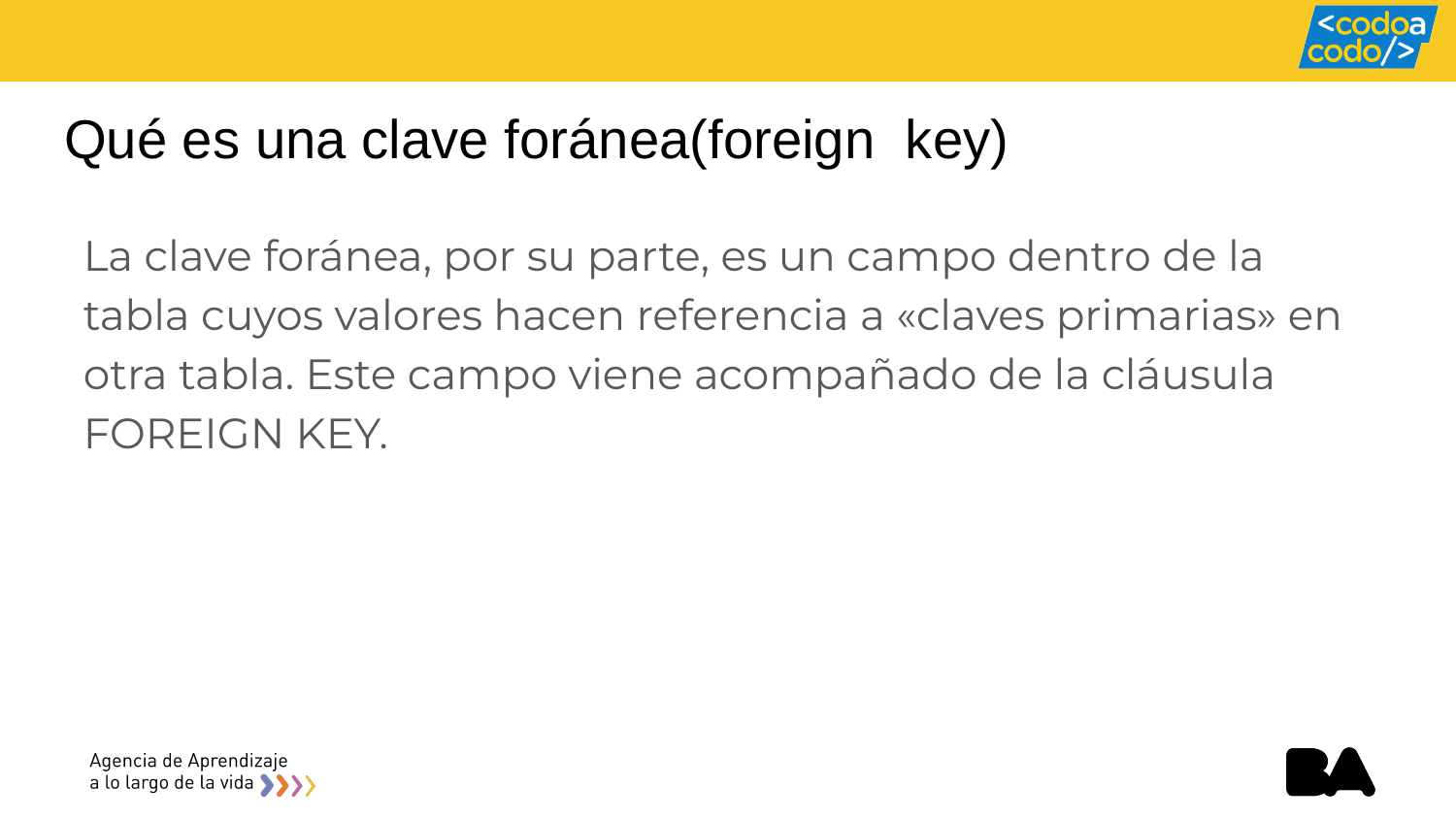

# Qué es una clave foránea(foreign  key)
La clave foránea, por su parte, es un campo dentro de la tabla cuyos valores hacen referencia a «claves primarias» en otra tabla. Este campo viene acompañado de la cláusula FOREIGN KEY.